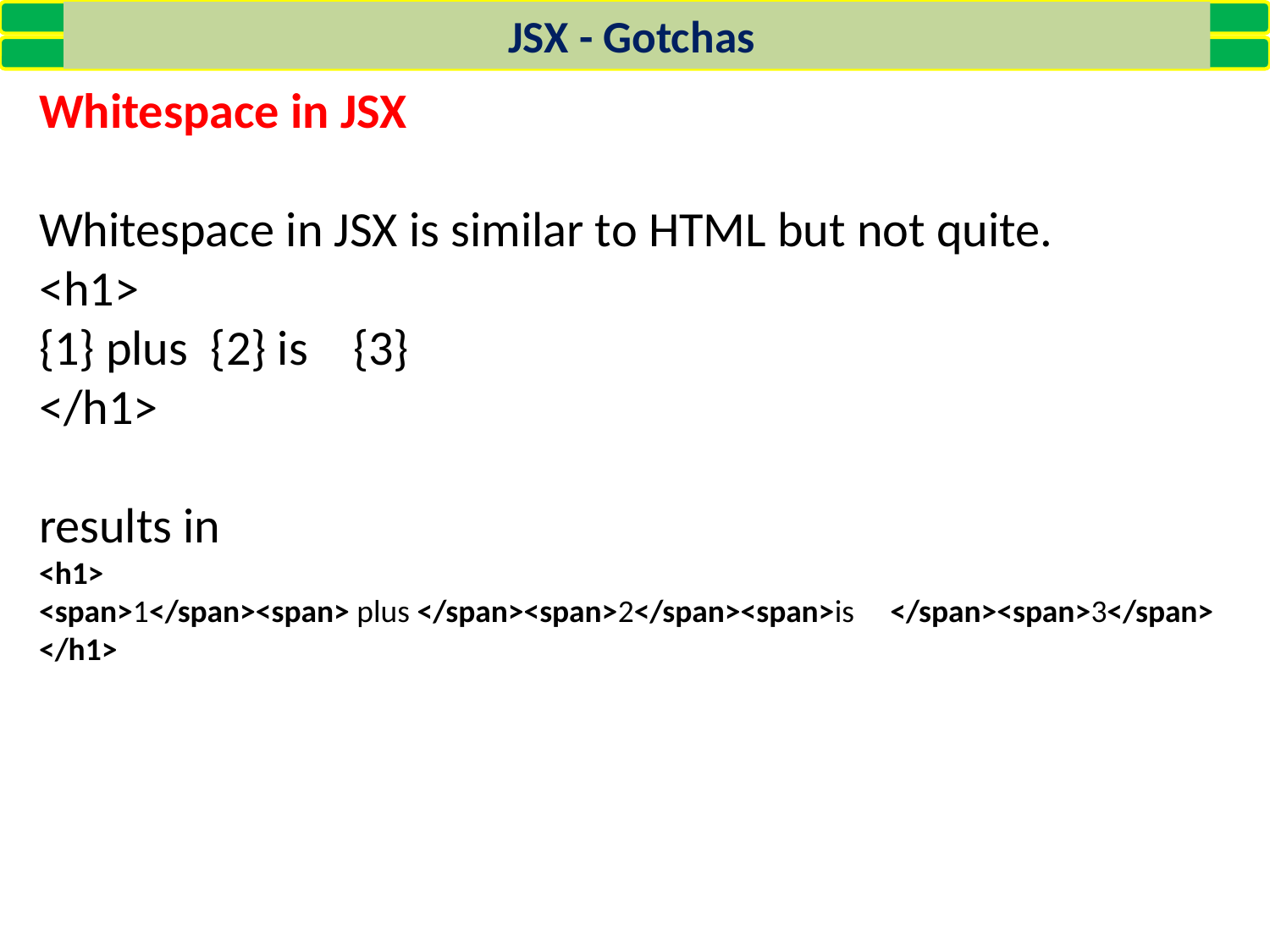

JSX - Gotchas

Whitespace in JSX

Whitespace in JSX is similar to HTML but not quite.
<h1>
{1} plus  {2} is    {3}
</h1>

results in
<h1>
<span>1</span><span> plus </span><span>2</span><span>is     </span><span>3</span>
</h1>